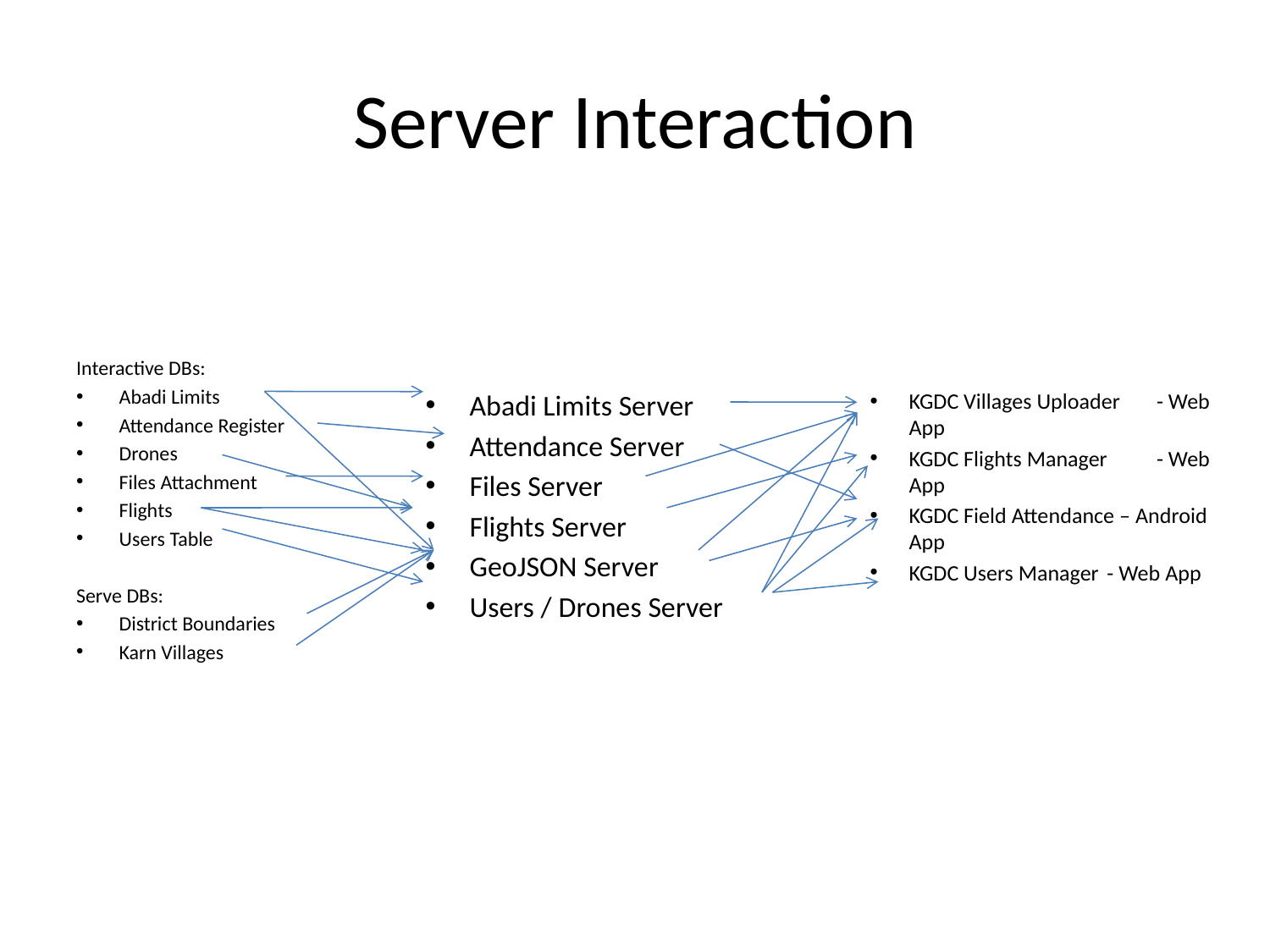

# Server Interaction
Interactive DBs:
Abadi Limits
Attendance Register
Drones
Files Attachment
Flights
Users Table

Serve DBs:
District Boundaries
Karn Villages
Abadi Limits Server
Attendance Server
Files Server
Flights Server
GeoJSON Server
Users / Drones Server
KGDC Villages Uploader	- Web App
KGDC Flights Manager	- Web App
KGDC Field Attendance – Android App
KGDC Users Manager	- Web App